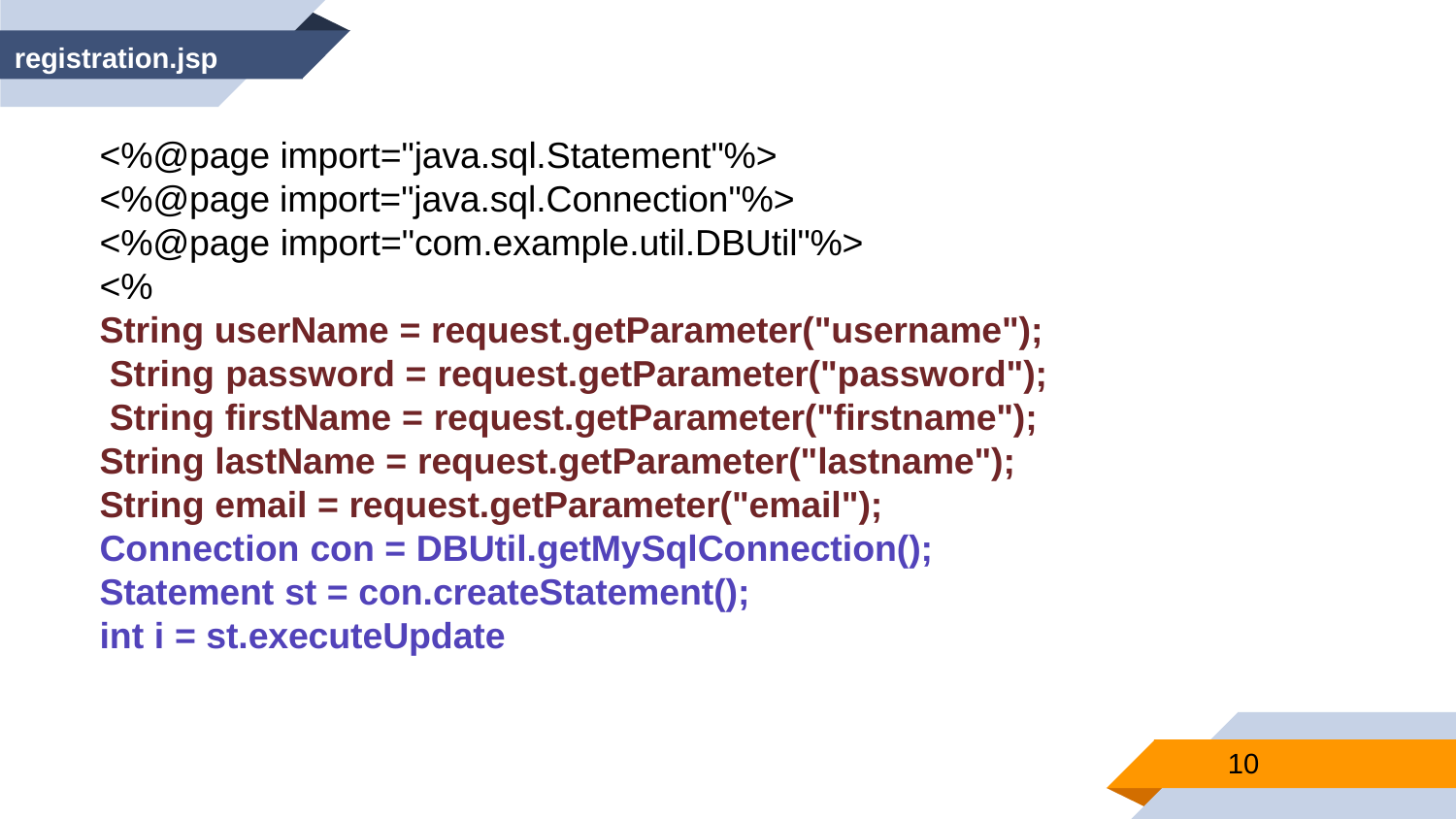

registration.jsp
# <%@page import="java.sql.Statement"%>
<%@page import="java.sql.Connection"%>
<%@page import="com.example.util.DBUtil"%>
<%
String userName = request.getParameter("username");  String password = request.getParameter("password");  String firstName = request.getParameter("firstname");  String lastName = request.getParameter("lastname");  String email = request.getParameter("email");  Connection con = DBUtil.getMySqlConnection();  Statement st = con.createStatement();
int i = st.executeUpdate
10